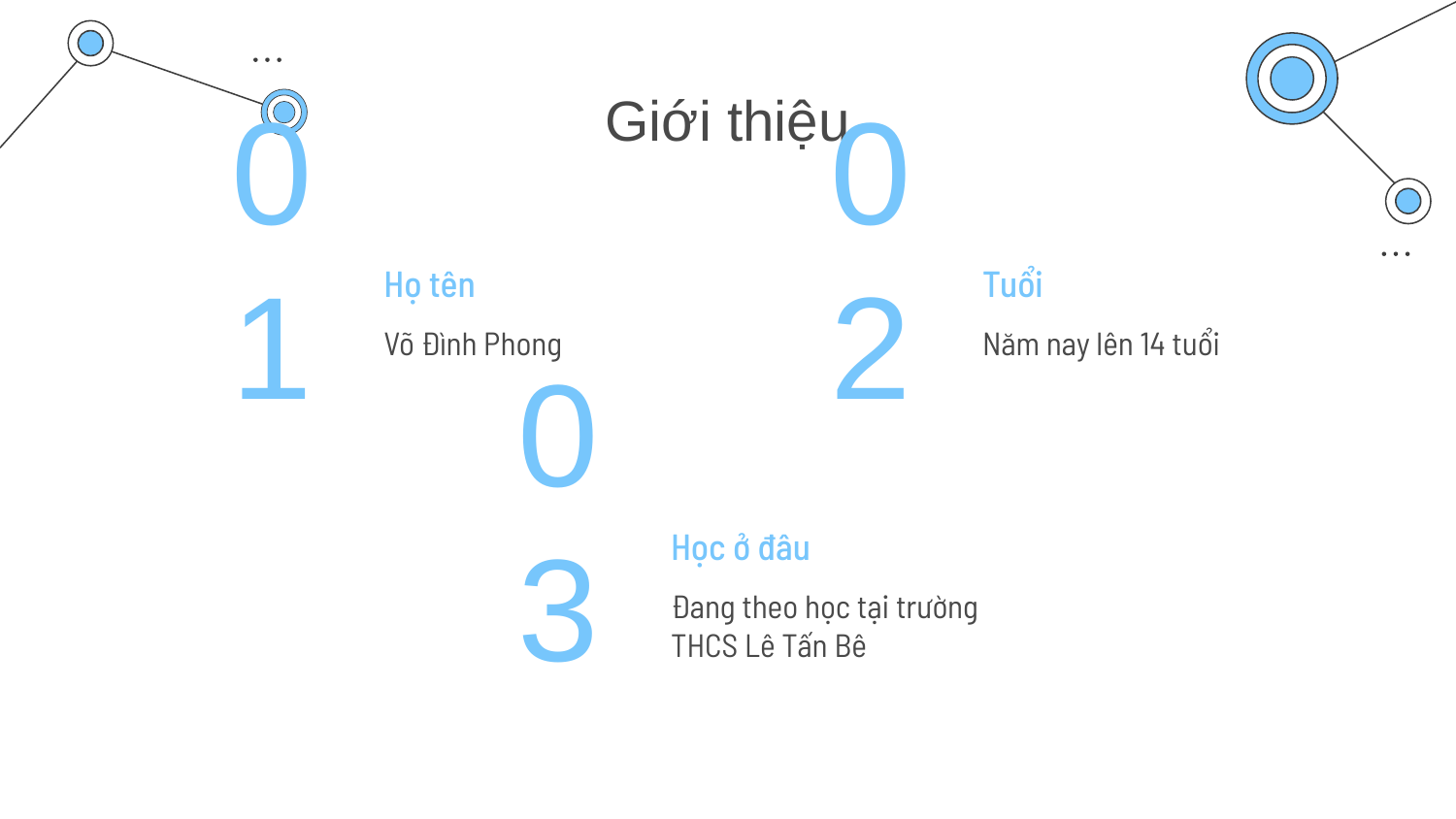

# Giới thiệu
Họ tên
Tuổi
01
02
Võ Đình Phong
Năm nay lên 14 tuổi
Học ở đâu
03
Đang theo học tại trường THCS Lê Tấn Bê